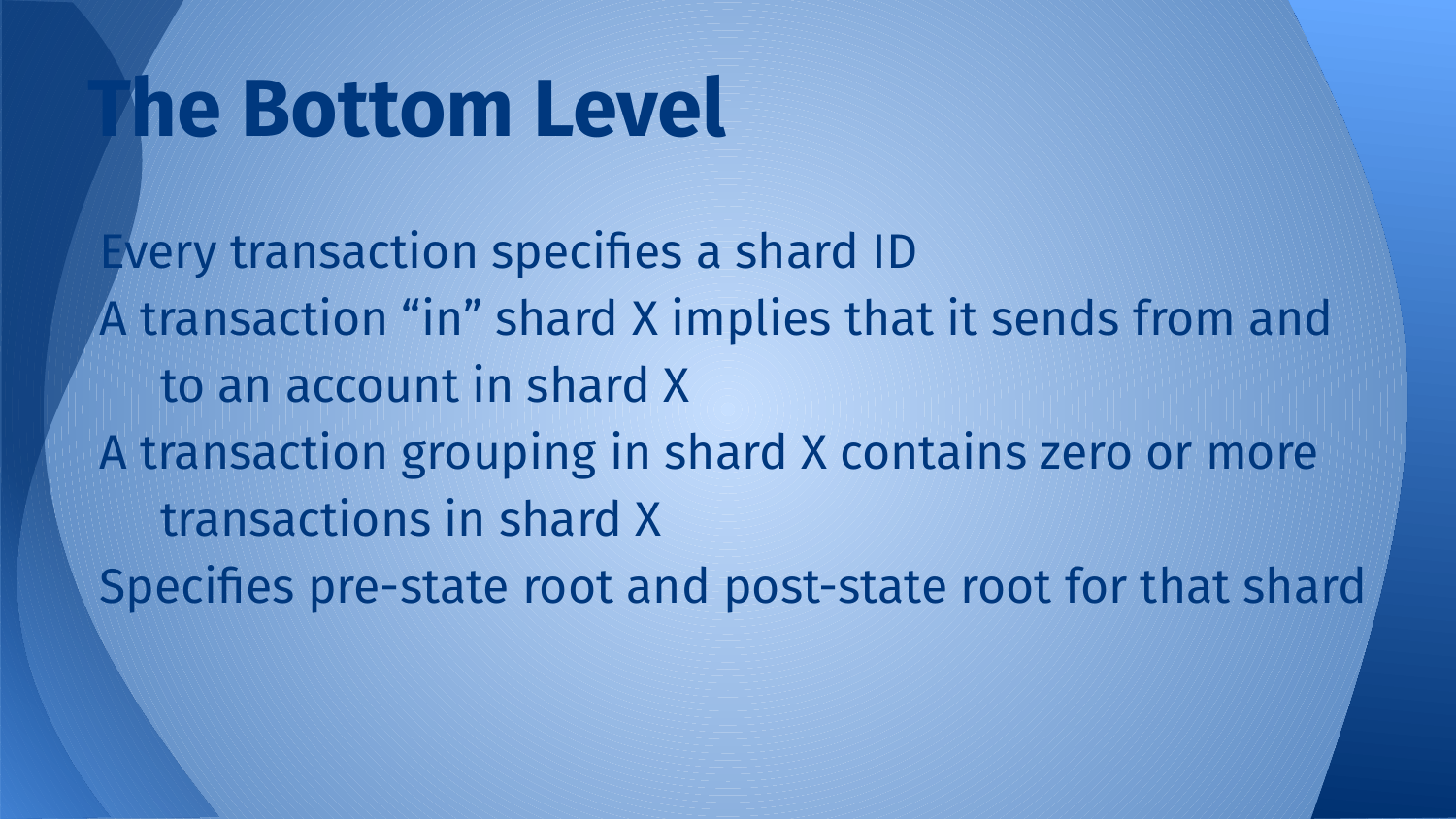

# The Bottom Level
Every transaction specifies a shard ID
A transaction “in” shard X implies that it sends from and to an account in shard X
A transaction grouping in shard X contains zero or more transactions in shard X
Specifies pre-state root and post-state root for that shard